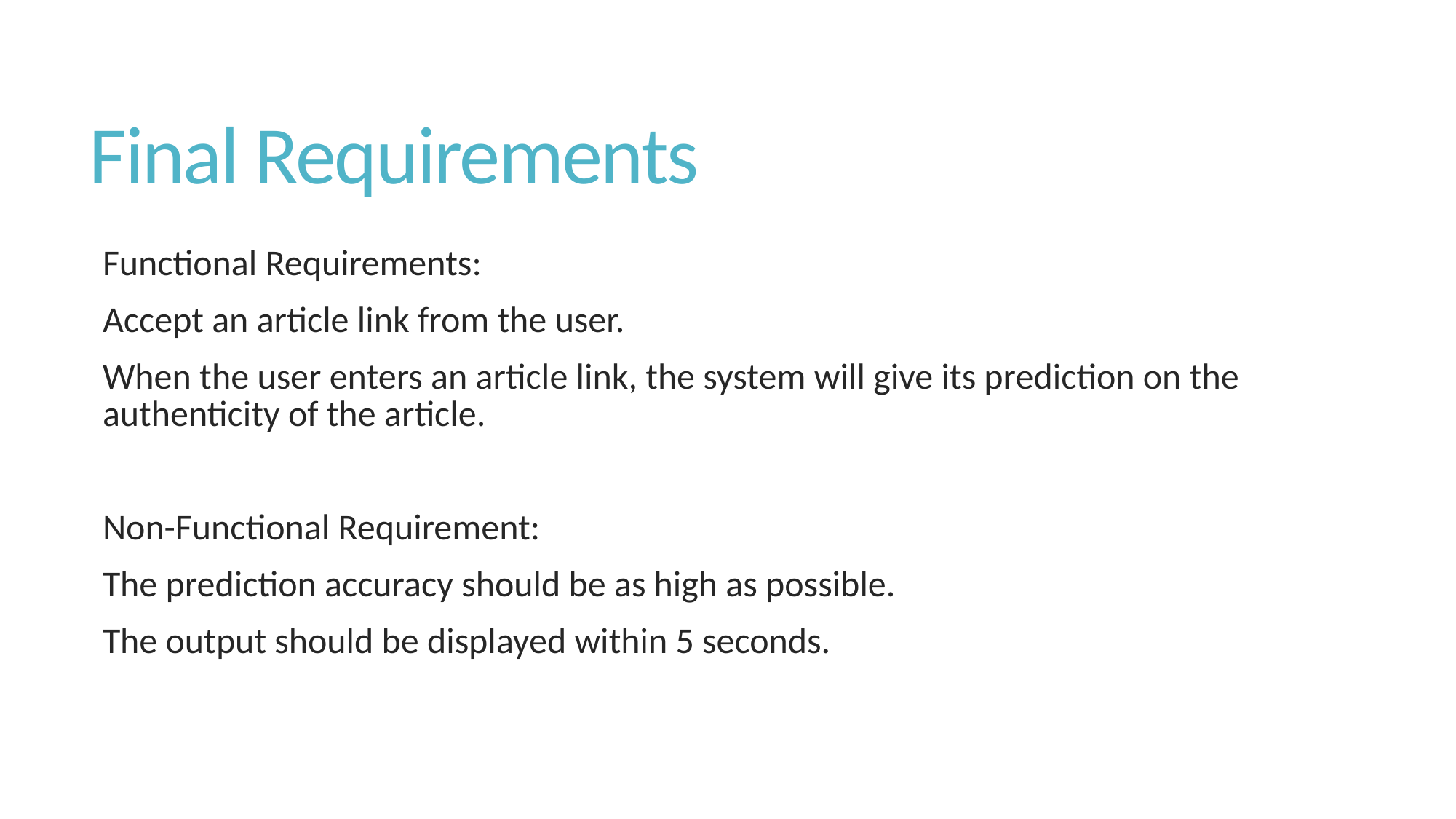

# Final Requirements
Functional Requirements:
Accept an article link from the user.
When the user enters an article link, the system will give its prediction on the authenticity of the article.

Non-Functional Requirement:
The prediction accuracy should be as high as possible.
The output should be displayed within 5 seconds.